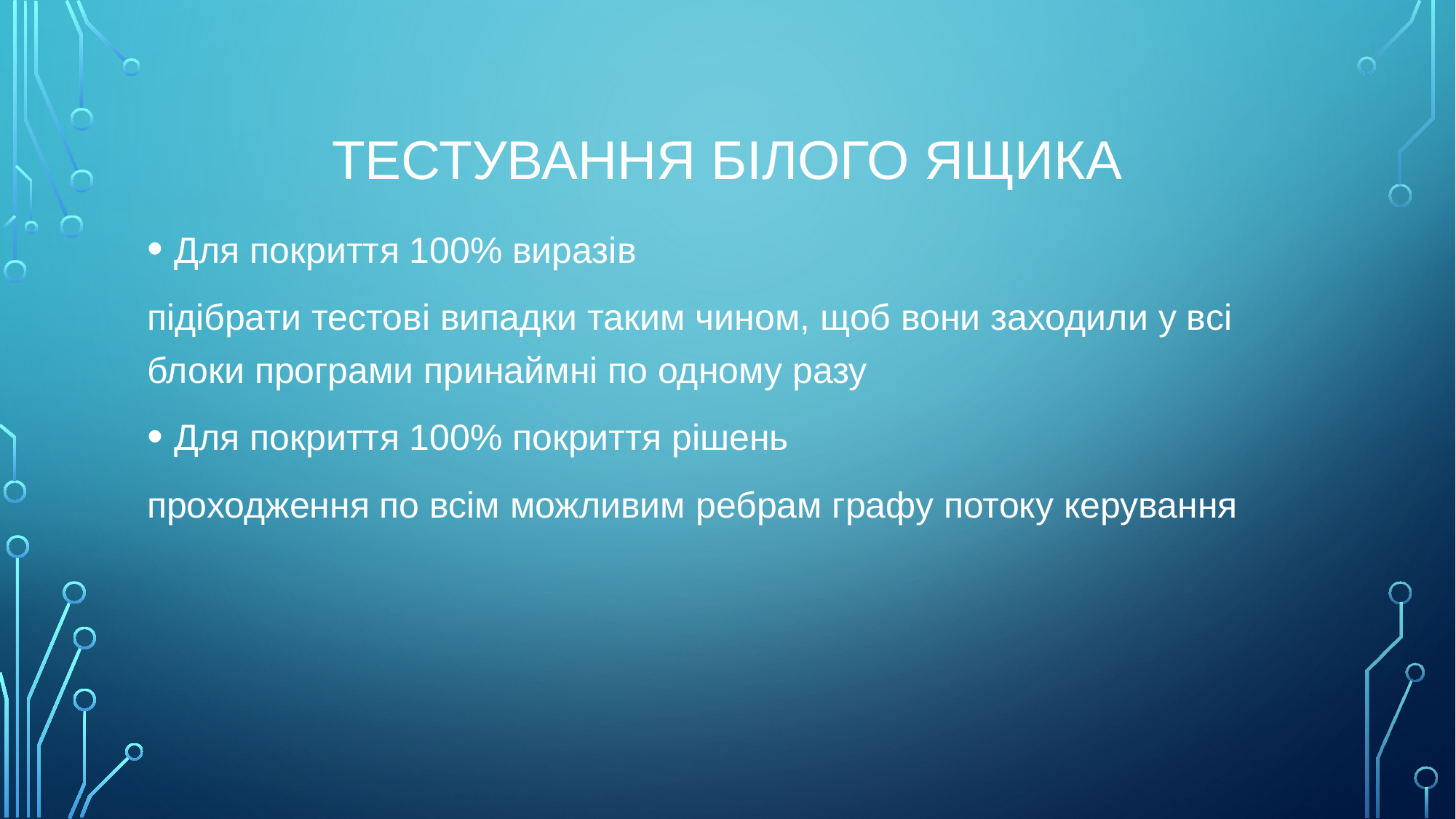

# Тестування білого ящика
Для покриття 100% виразів
підібрати тестові випадки таким чином, щоб вони заходили у всі блоки програми принаймні по одному разу
Для покриття 100% покриття рішень
проходження по всім можливим ребрам графу потоку керування